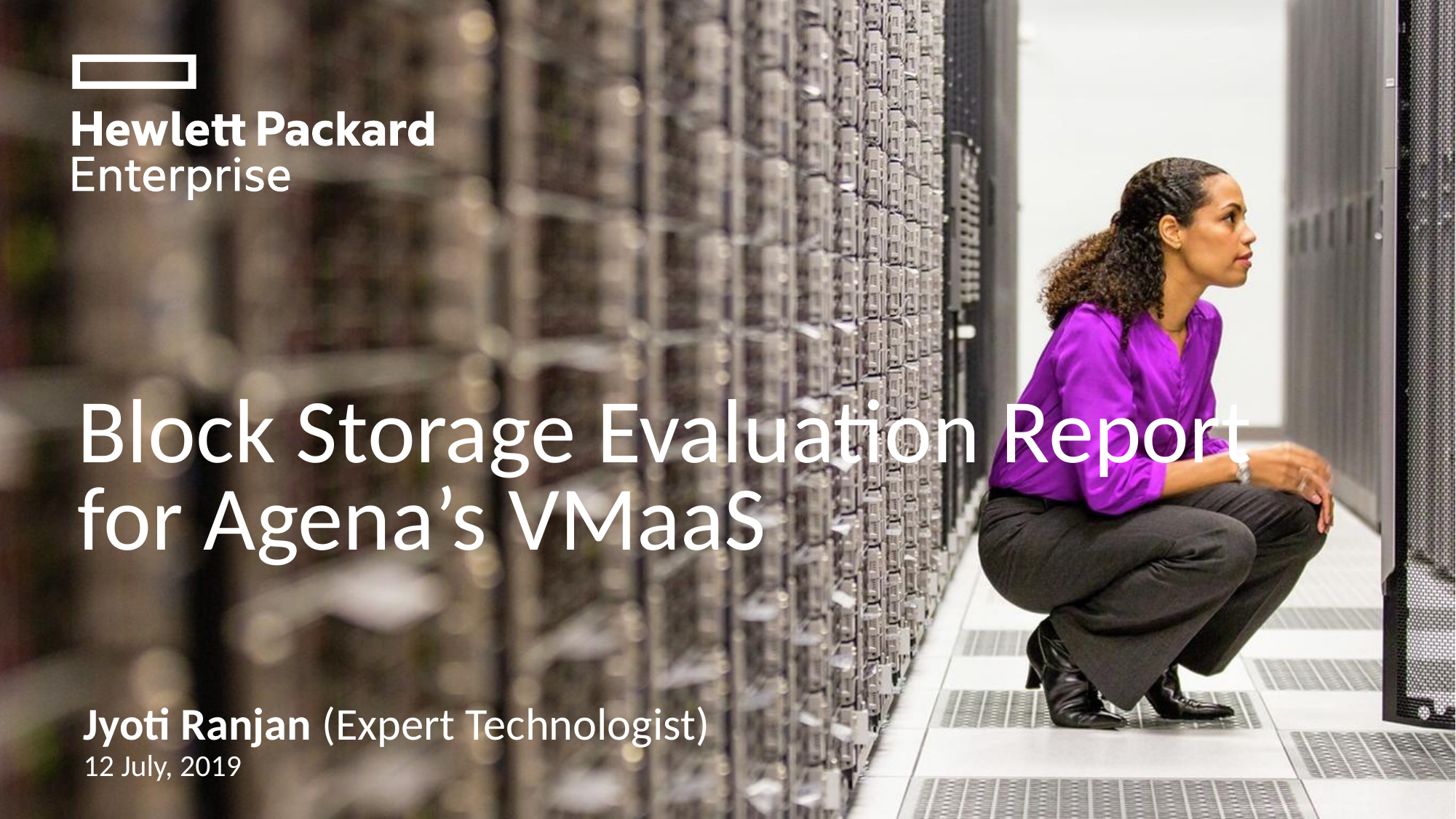

# Block Storage Evaluation Report for Agena’s VMaaS
Jyoti Ranjan (Expert Technologist)
12 July, 2019